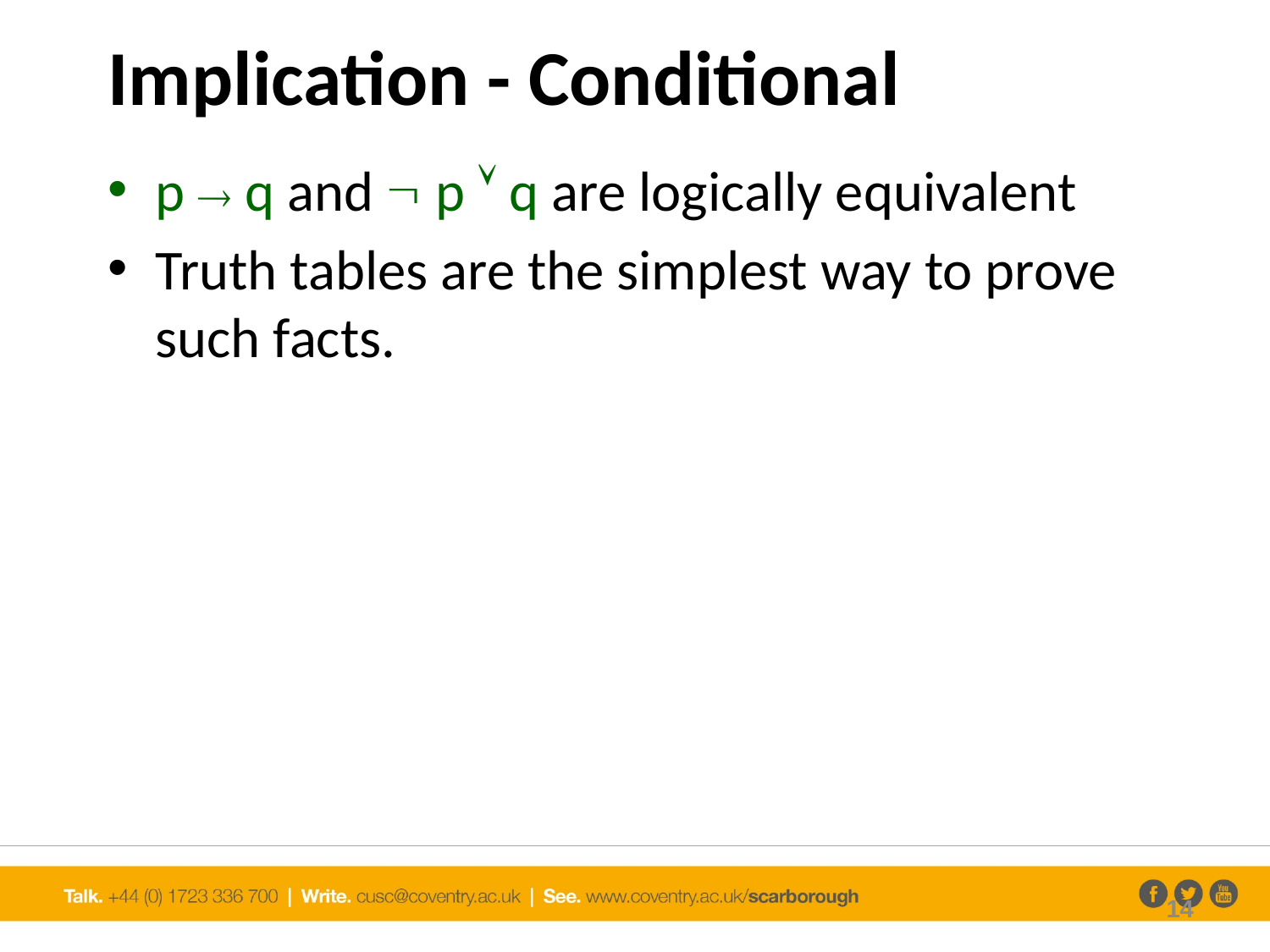

# Implication - Conditional
p → q and ¬ p ∨ q are logically equivalent
Truth tables are the simplest way to prove such facts.
14